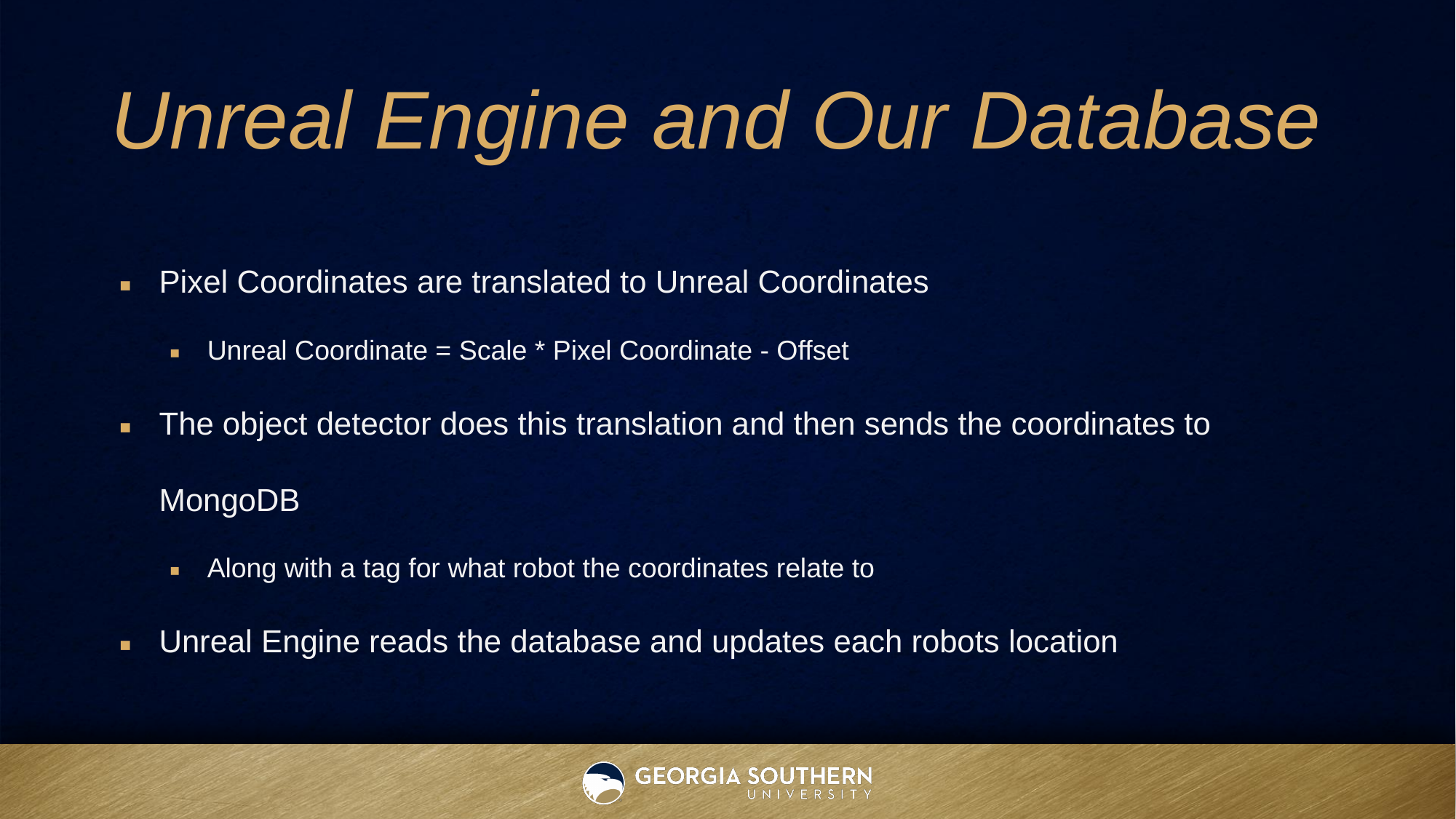

# Unreal Engine and Our Database
Pixel Coordinates are translated to Unreal Coordinates
Unreal Coordinate = Scale * Pixel Coordinate - Offset
The object detector does this translation and then sends the coordinates to MongoDB
Along with a tag for what robot the coordinates relate to
Unreal Engine reads the database and updates each robots location